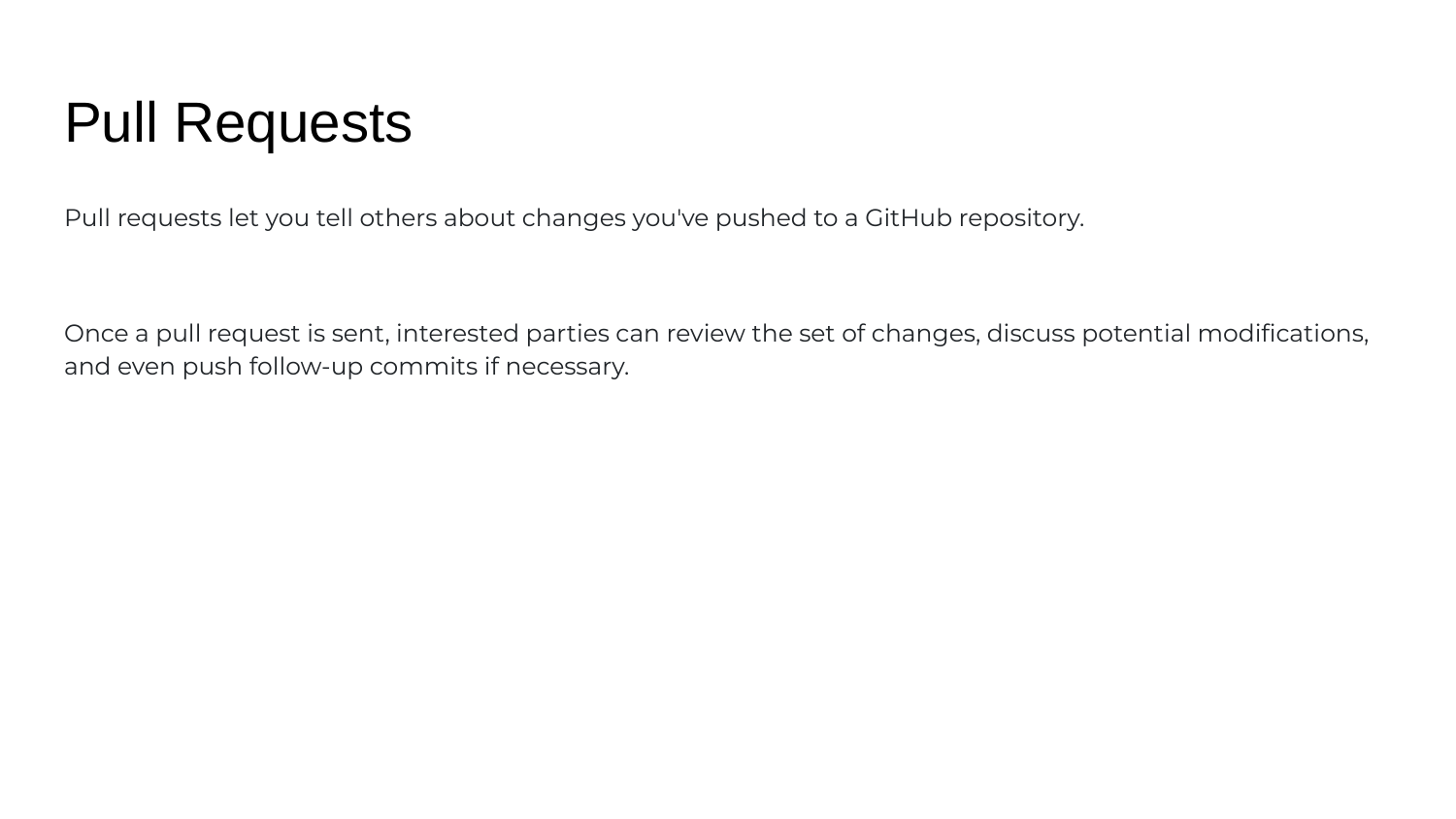

# Pull Requests
Pull requests let you tell others about changes you've pushed to a GitHub repository.

Once a pull request is sent, interested parties can review the set of changes, discuss potential modifications, and even push follow-up commits if necessary.